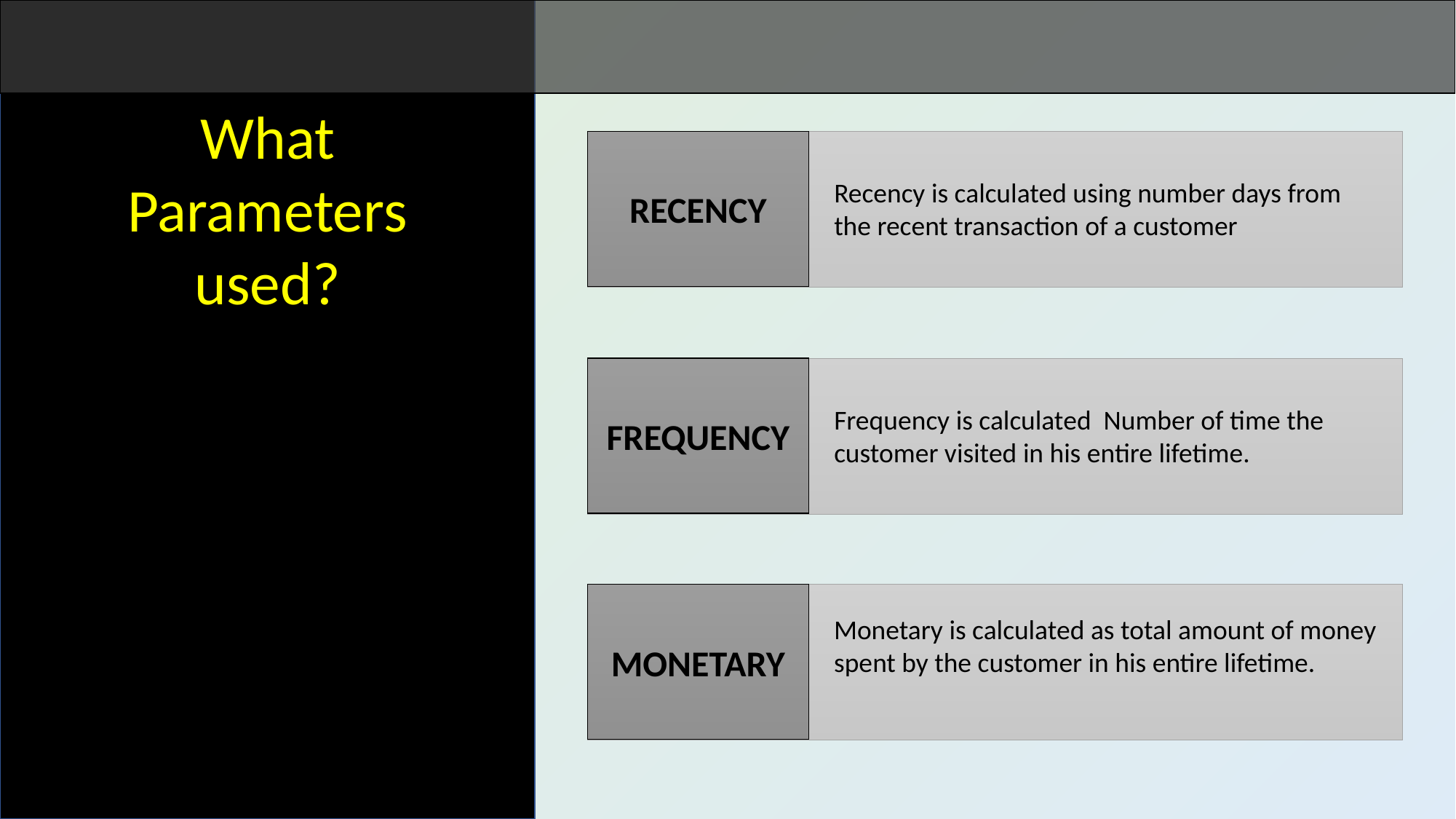

What Parameters used?

RECENCY
Recency is calculated using number days from the recent transaction of a customer

FREQUENCY
Frequency is calculated  Number of time the customer visited in his entire lifetime.

MONETARY
Monetary is calculated as total amount of money spent by the customer in his entire lifetime.